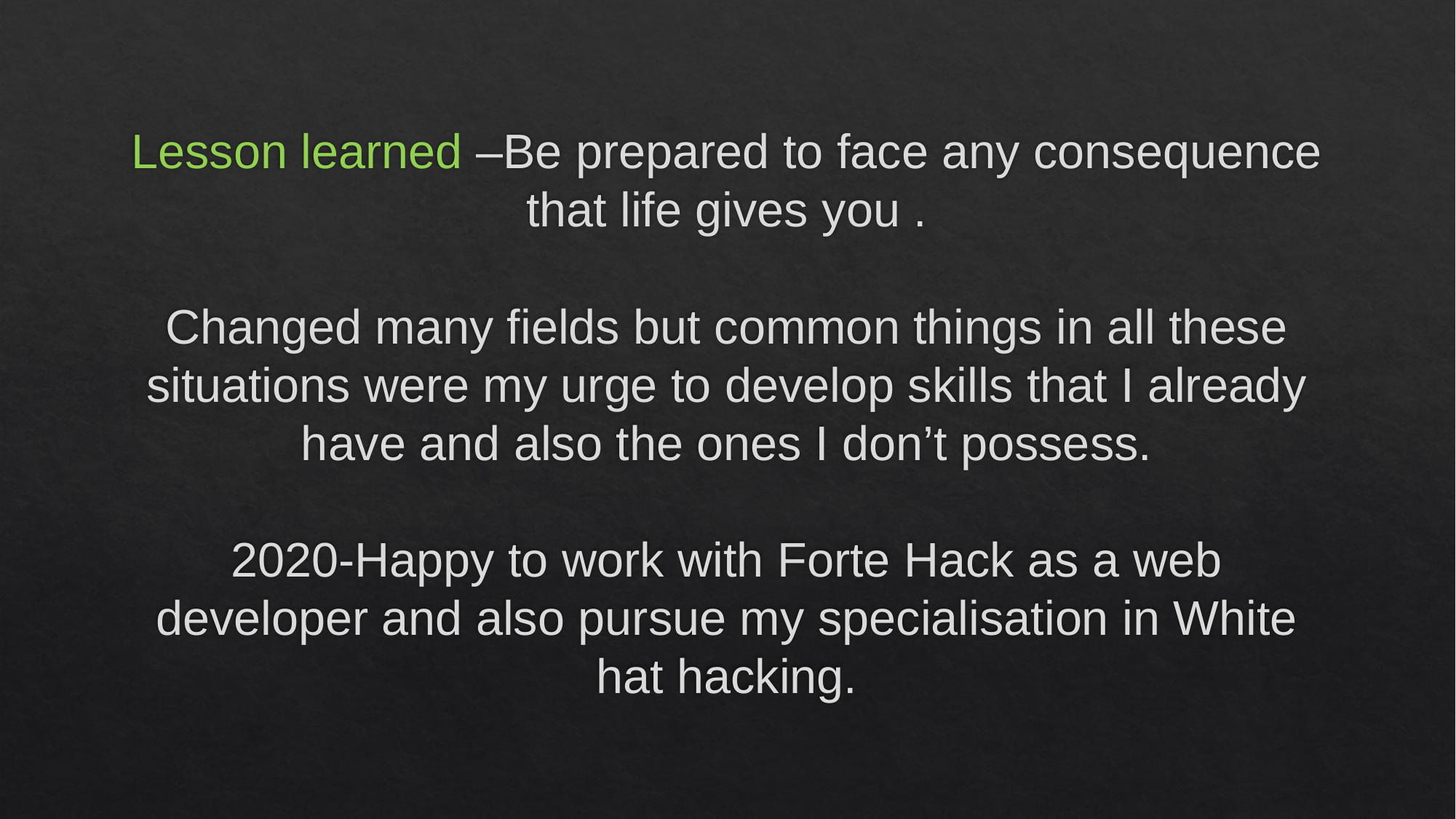

# Lesson learned –Be prepared to face any consequence that life gives you . Changed many fields but common things in all these situations were my urge to develop skills that I already have and also the ones I don’t possess. 2020-Happy to work with Forte Hack as a web developer and also pursue my specialisation in White hat hacking.